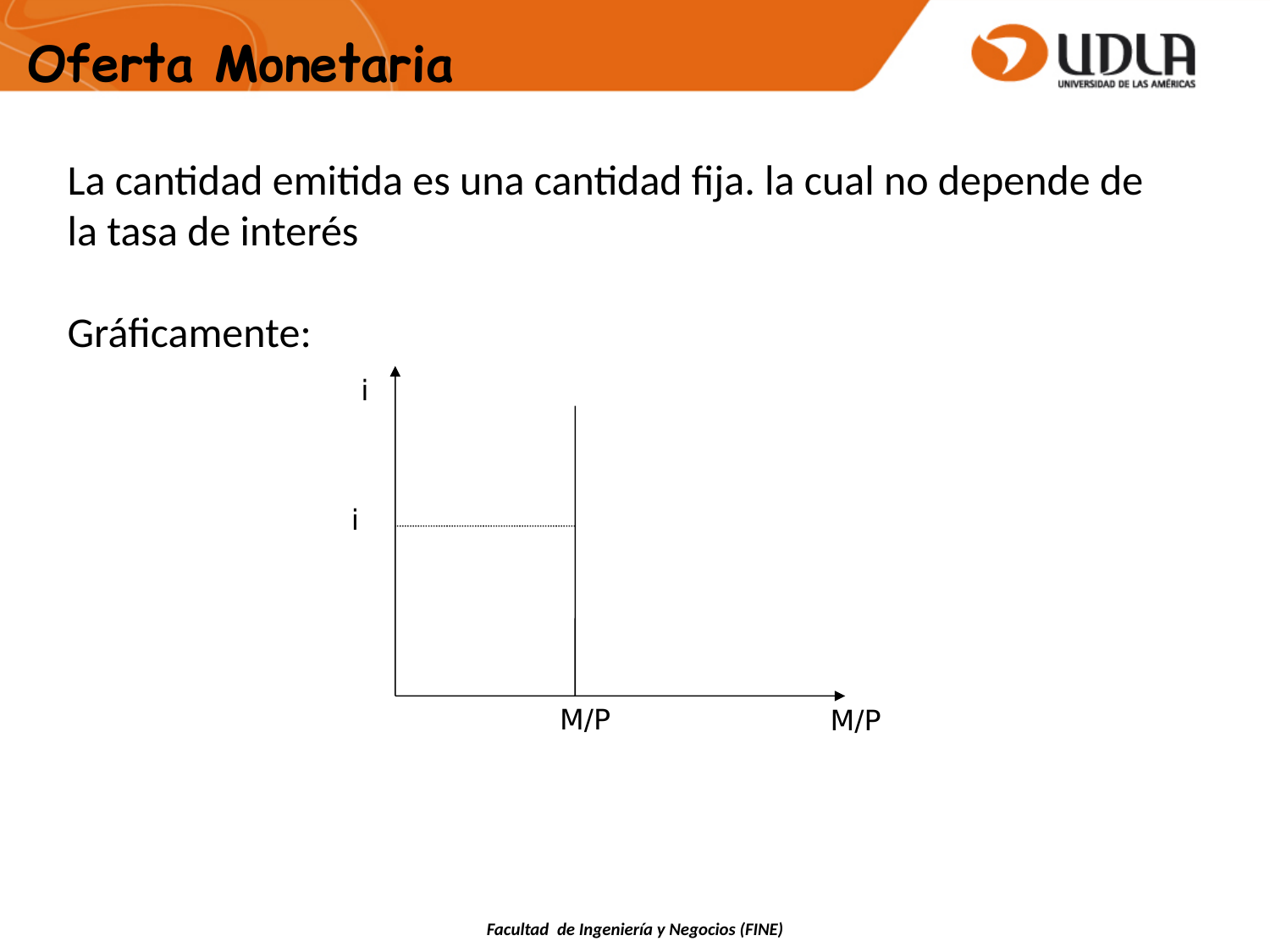

Oferta Monetaria
La cantidad emitida es una cantidad fija. la cual no depende de la tasa de interés

Gráficamente:
i

i

M/P

M/P
Facultad  de Ingeniería y Negocios (FINE)